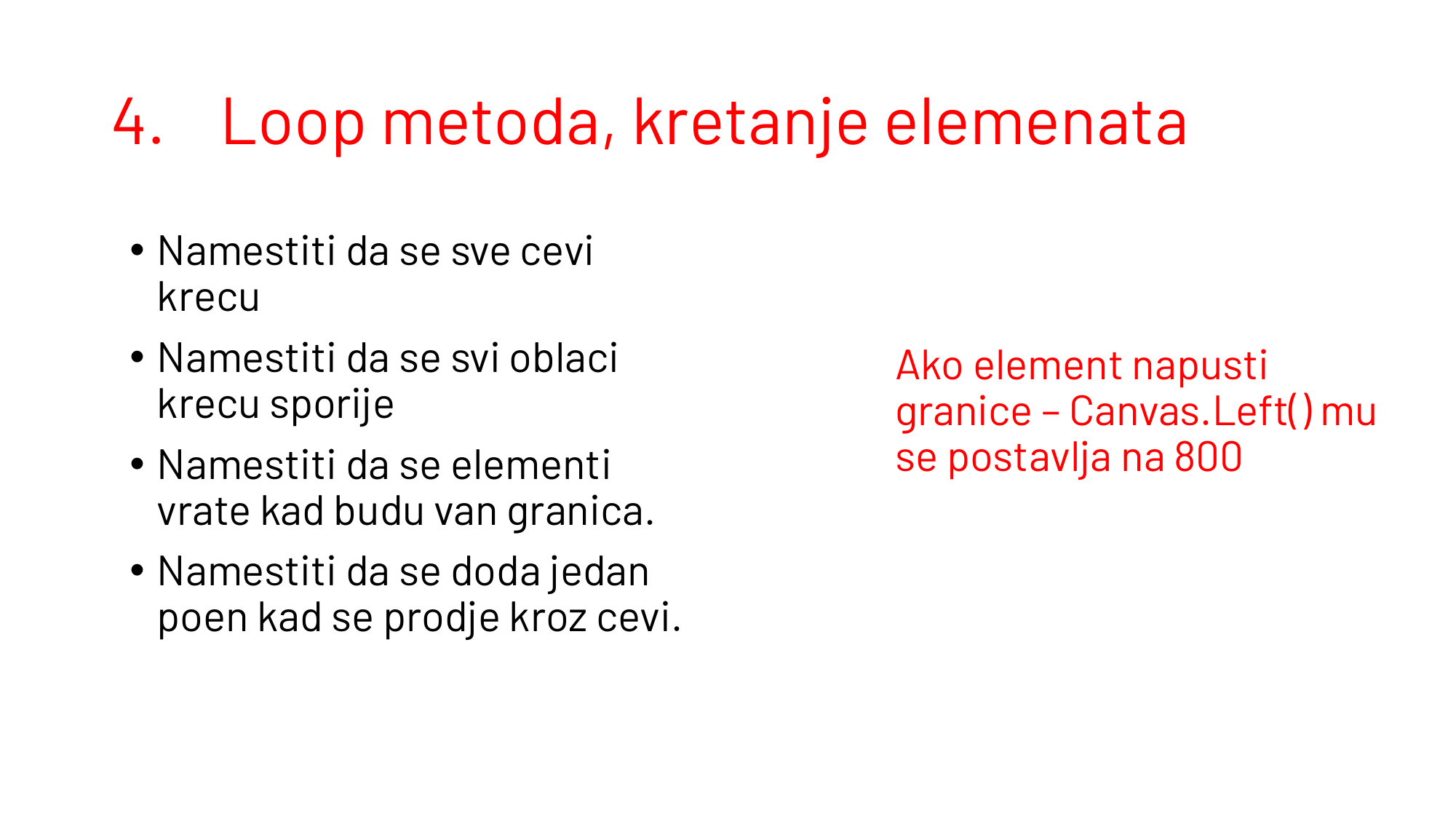

# 4.	Loop metoda, kretanje elemenata
Namestiti da se sve cevi krecu
Namestiti da se svi oblaci krecu sporije
Namestiti da se elementi  vrate kad budu van granica.
Namestiti da se doda jedan poen kad se prodje kroz cevi.

Ako element napusti granice – Canvas.Left() mu se postavlja na 800